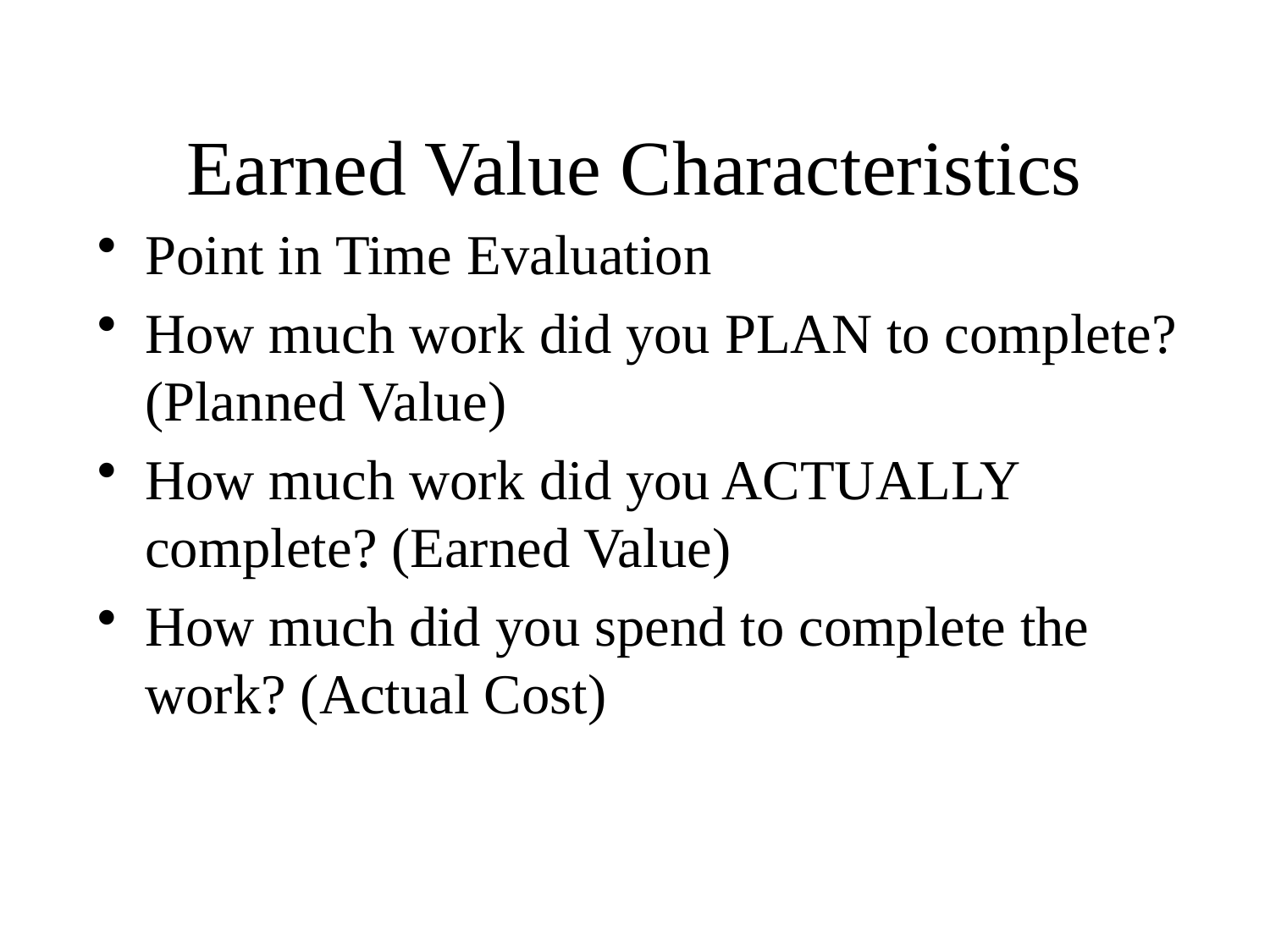

# Earned Value Characteristics
Point in Time Evaluation
How much work did you PLAN to complete? (Planned Value)
How much work did you ACTUALLY complete? (Earned Value)
How much did you spend to complete the work? (Actual Cost)